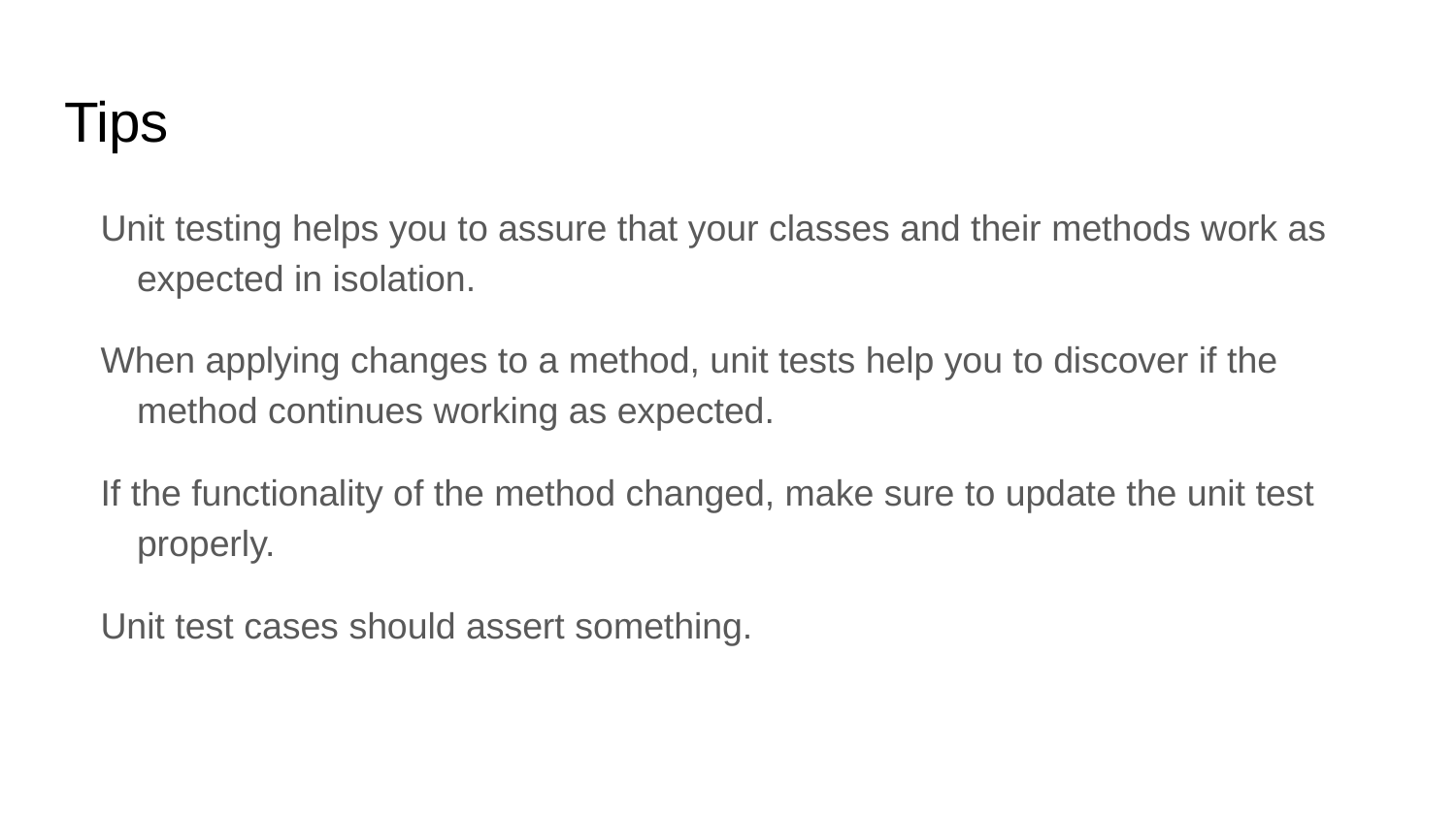

# Tips
Unit testing helps you to assure that your classes and their methods work as expected in isolation.
When applying changes to a method, unit tests help you to discover if the method continues working as expected.
If the functionality of the method changed, make sure to update the unit test properly.
Unit test cases should assert something.